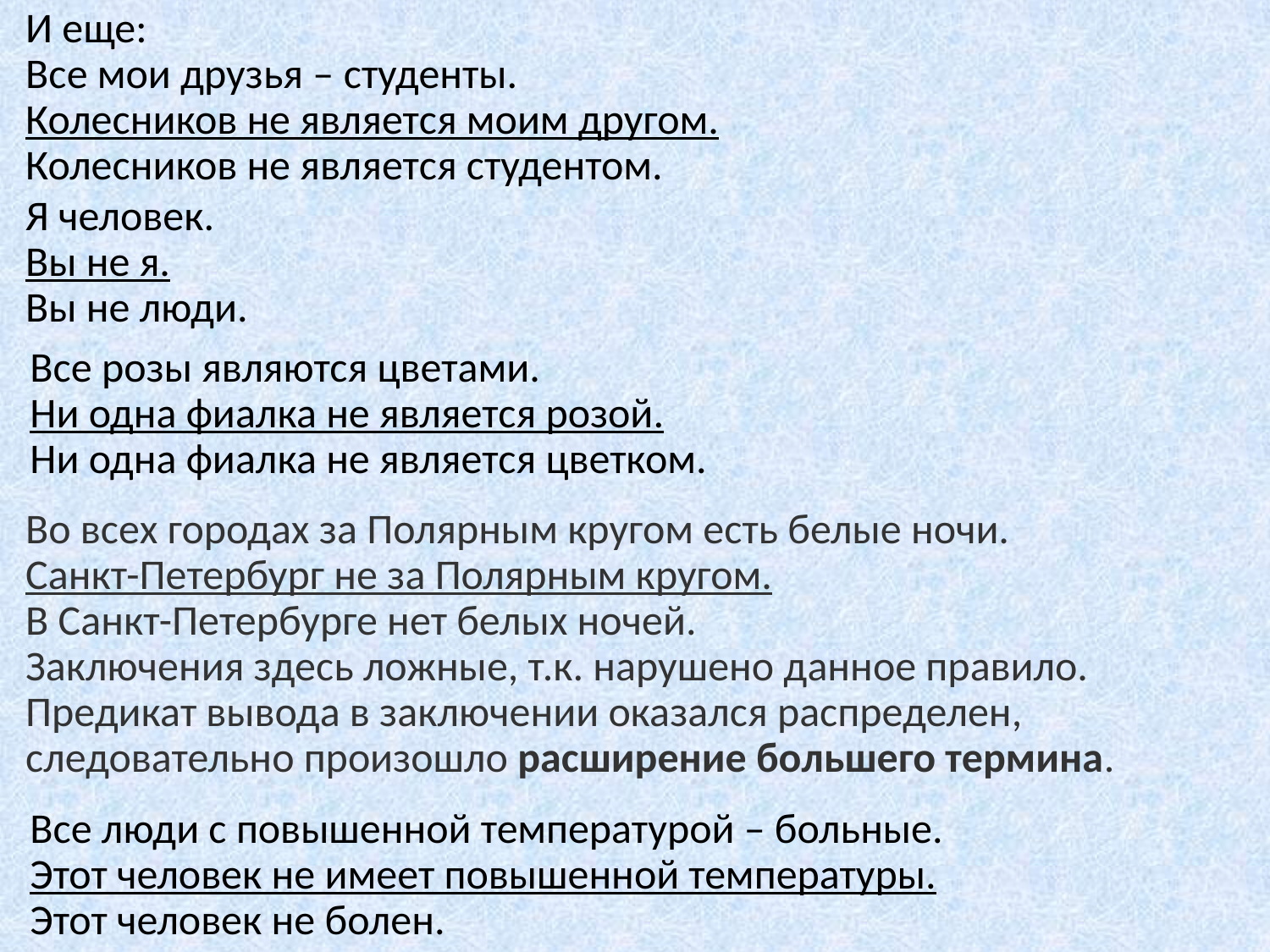

И еще:
Все мои друзья – студенты.
Колесников не является моим другом.
Колесников не является студентом.
Я человек.
Вы не я.
Вы не люди.
Все розы являются цветами.
Ни одна фиалка не является розой.
Ни одна фиалка не является цветком.
Во всех городах за Полярным кругом есть белые ночи.
Санкт-Петербург не за Полярным кругом.
В Санкт-Петербурге нет белых ночей.
Заключения здесь ложные, т.к. нарушено данное правило. Предикат вывода в заключении оказался распределен, следовательно произошло расширение большего термина.
Все люди с повышенной температурой – больные.
Этот человек не имеет повышенной температуры.
Этот человек не болен.